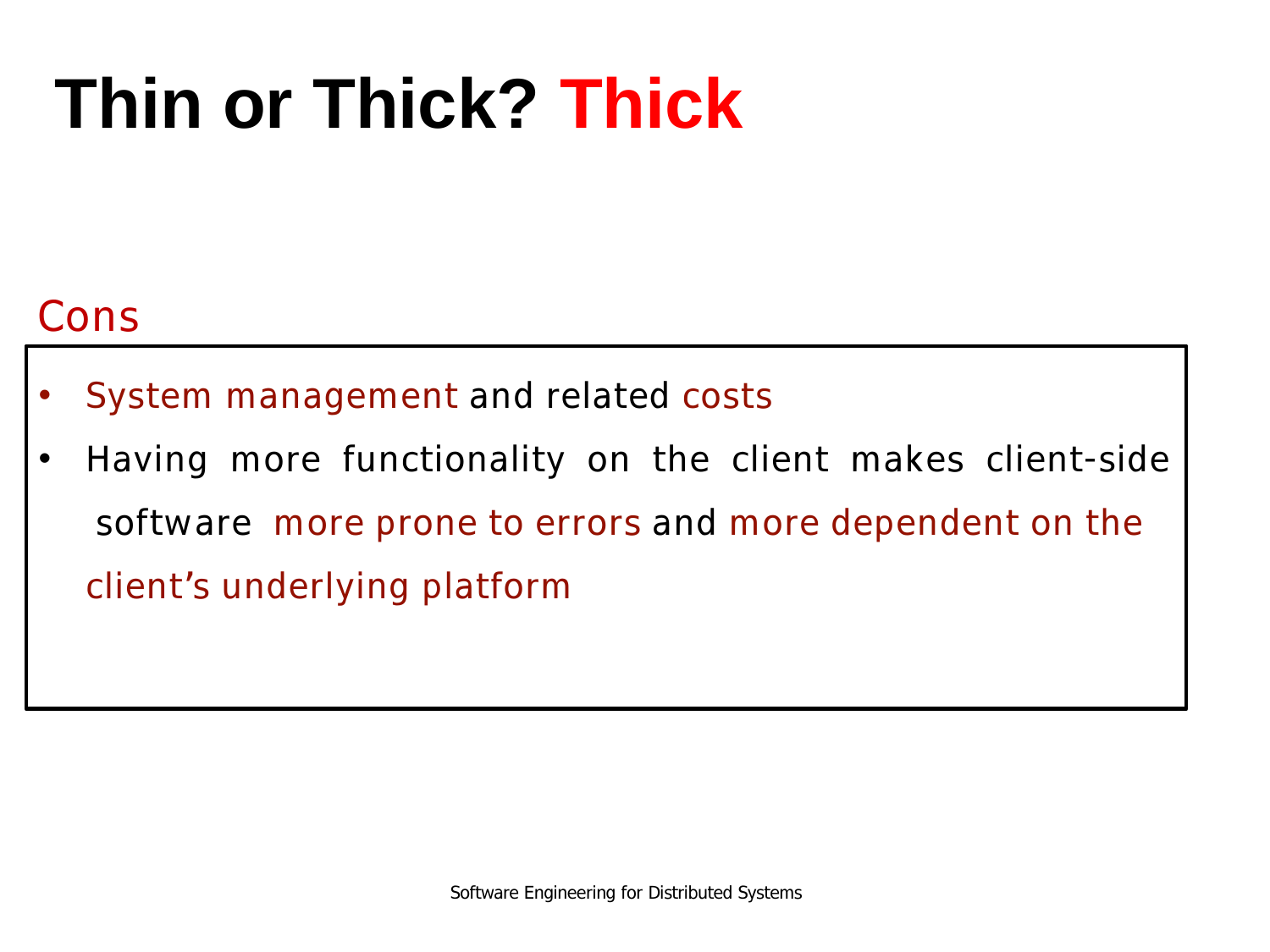

Thin or Thick? Thick
Cons
System management and related costs
Having  more  functionality  on  the  client  makes  client-side  software  more prone to errors and more dependent on the client’s underlying platform

Software Engineering for Distributed Systems
41